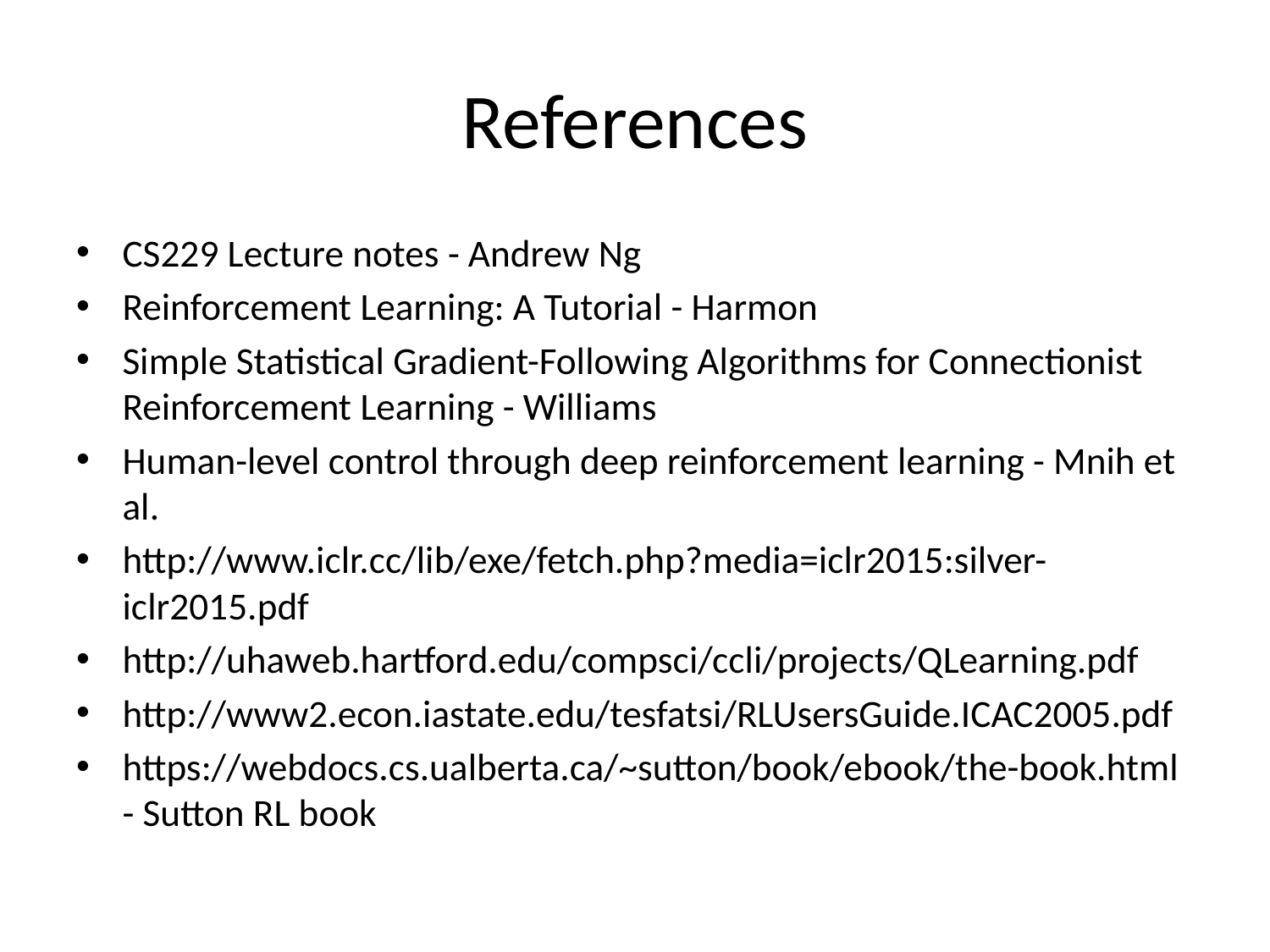

# References
CS229 Lecture notes - Andrew Ng
Reinforcement Learning: A Tutorial - Harmon
Simple Statistical Gradient-Following Algorithms for Connectionist Reinforcement Learning - Williams
Human-level control through deep reinforcement learning - Mnih et al.
http://www.iclr.cc/lib/exe/fetch.php?media=iclr2015:silver-iclr2015.pdf
http://uhaweb.hartford.edu/compsci/ccli/projects/QLearning.pdf
http://www2.econ.iastate.edu/tesfatsi/RLUsersGuide.ICAC2005.pdf
https://webdocs.cs.ualberta.ca/~sutton/book/ebook/the-book.html - Sutton RL book